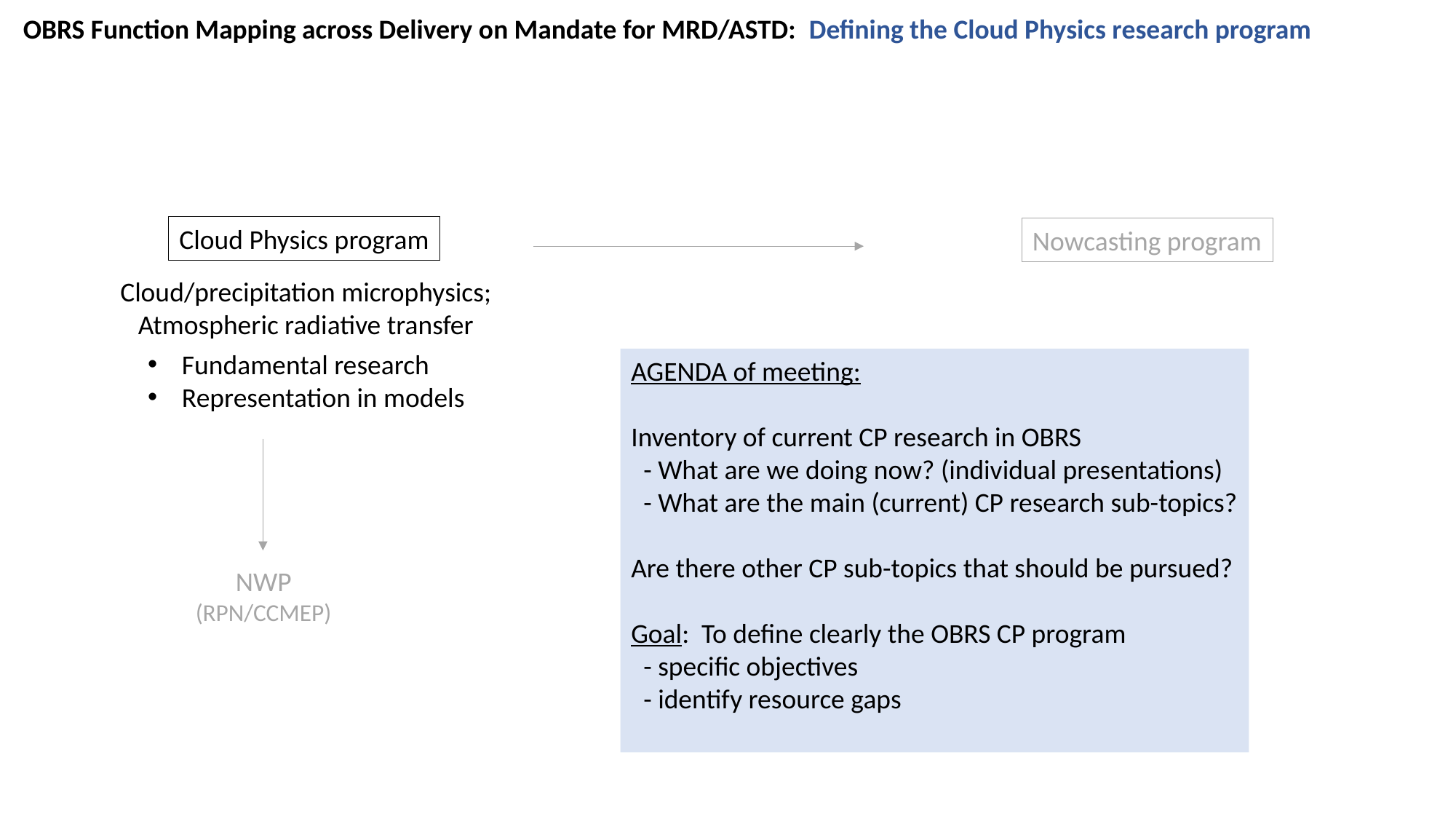

OBRS Function Mapping across Delivery on Mandate for MRD/ASTD:  Defining the Cloud Physics research program
Cloud Physics program
Nowcasting program
Cloud/precipitation microphysics;
Atmospheric radiative transfer
Fundamental research
Representation in models
AGENDA of meeting:

Inventory of current CP research in OBRS
  - What are we doing now? (individual presentations)
  - What are the main (current) CP research sub-topics?

Are there other CP sub-topics that should be pursued?

Goal:  To define clearly the OBRS CP program
  - specific objectives
  - identify resource gaps

NWP
(RPN/CCMEP)